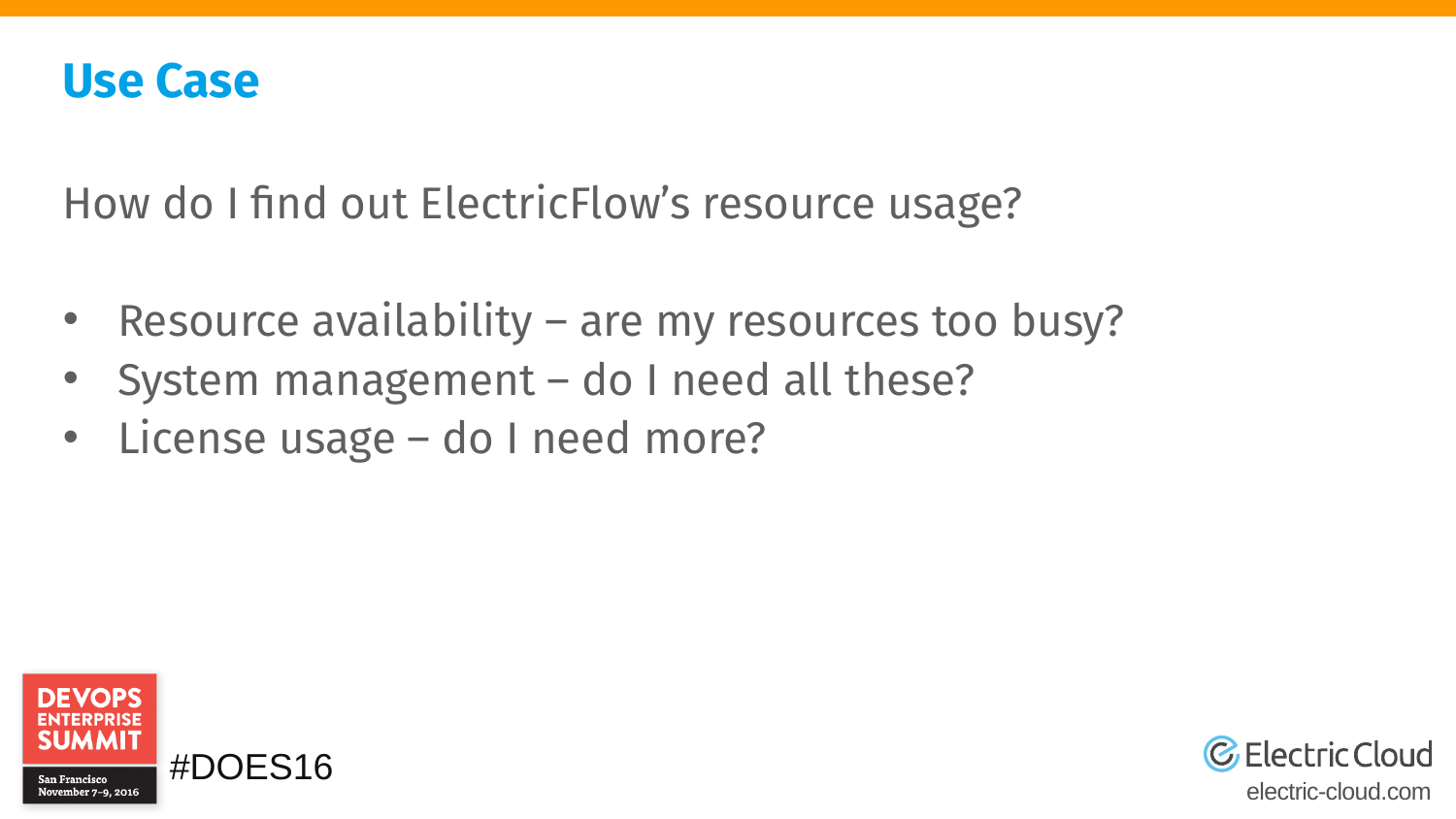

# Use Case
How do I find out ElectricFlow’s resource usage?

Resource availability – are my resources too busy?
System management – do I need all these?
License usage – do I need more?